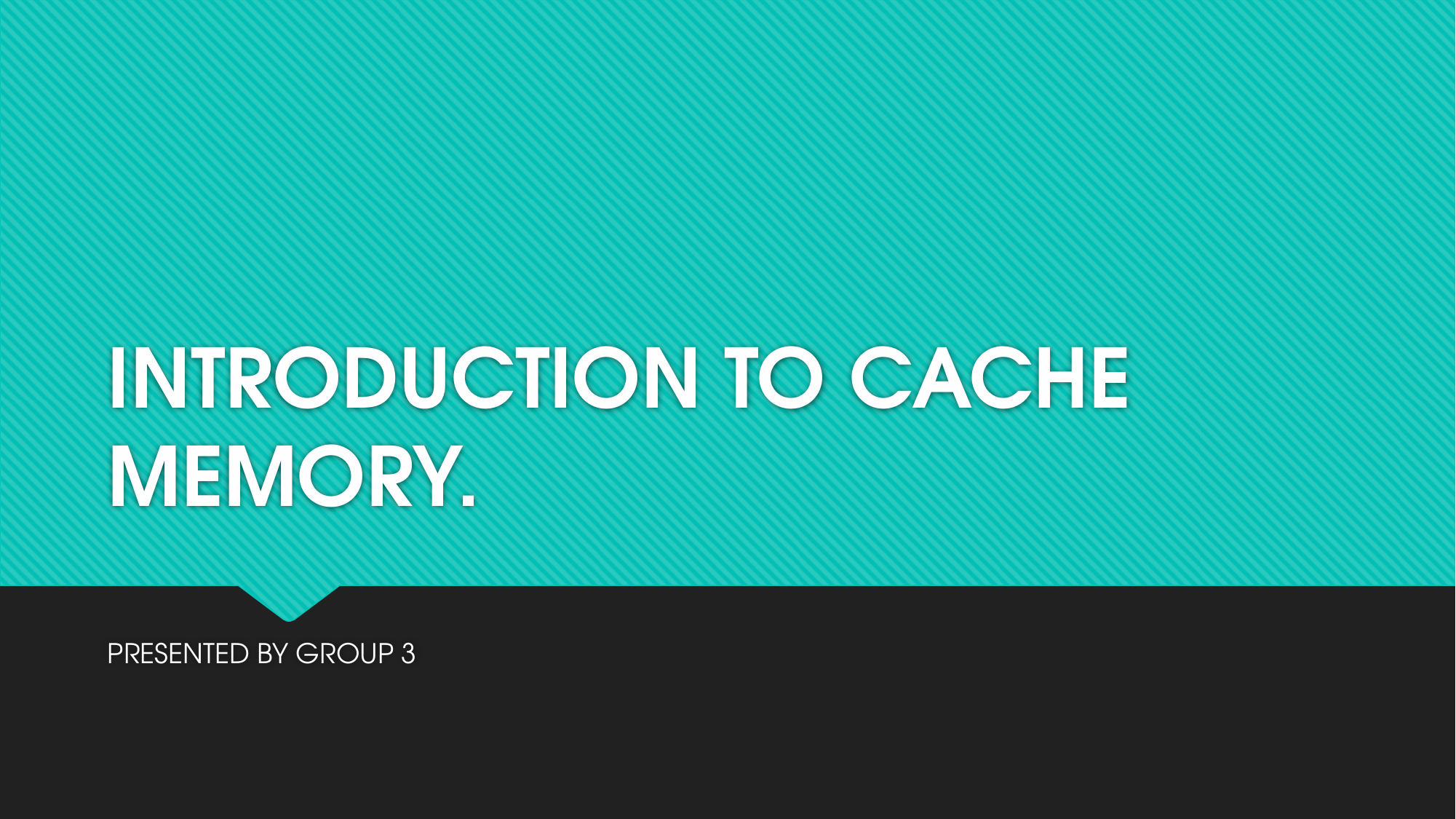

# INTRODUCTION TO CACHE MEMORY.
PRESENTED BY GROUP 3